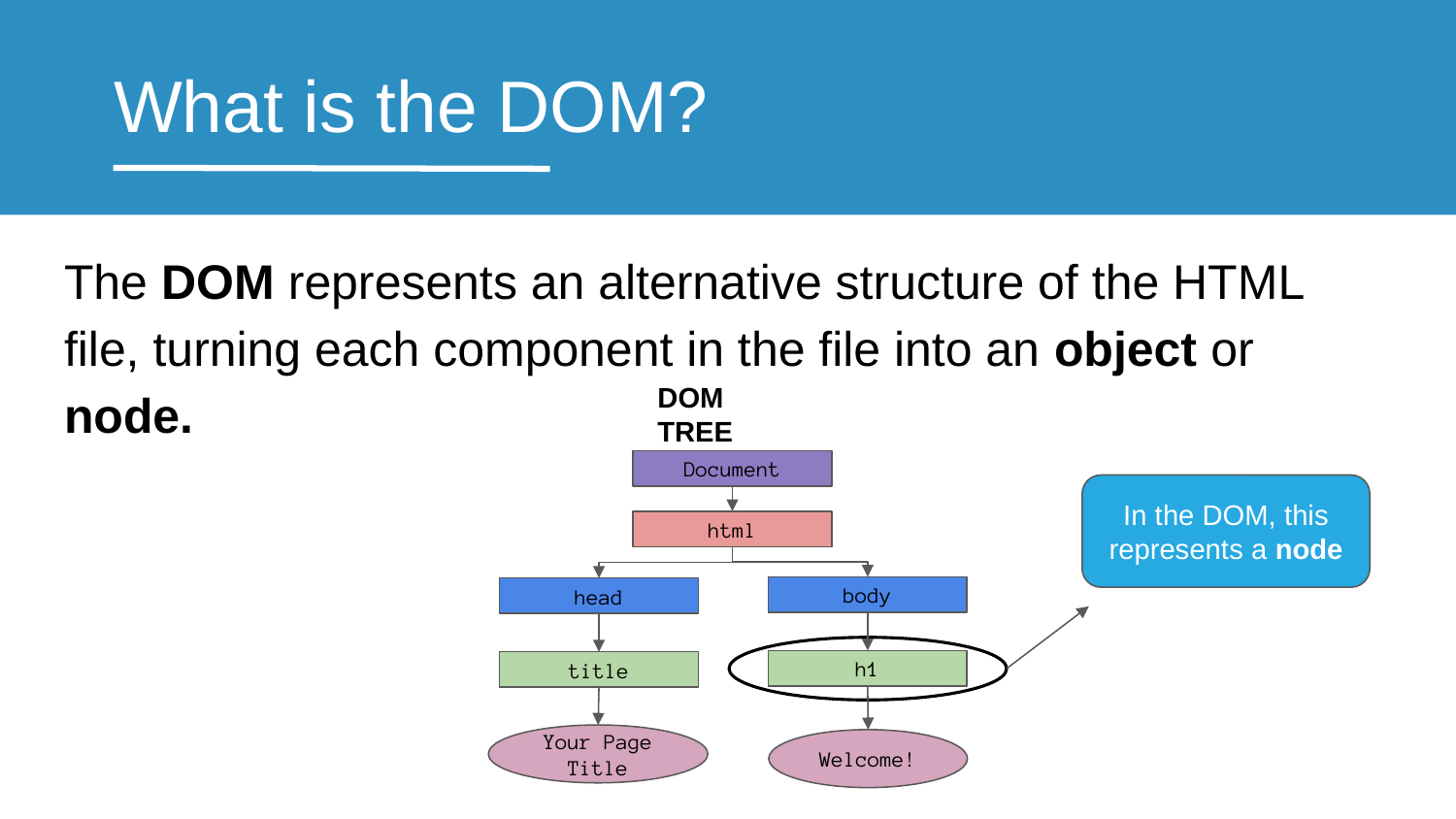

# What is the DOM?
The DOM represents an alternative structure of the HTML file, turning each component in the file into an object or node.

DOM TREE
Document
In the DOM, this represents a node
html
body
head

h1
title
Your Page Title
Welcome!